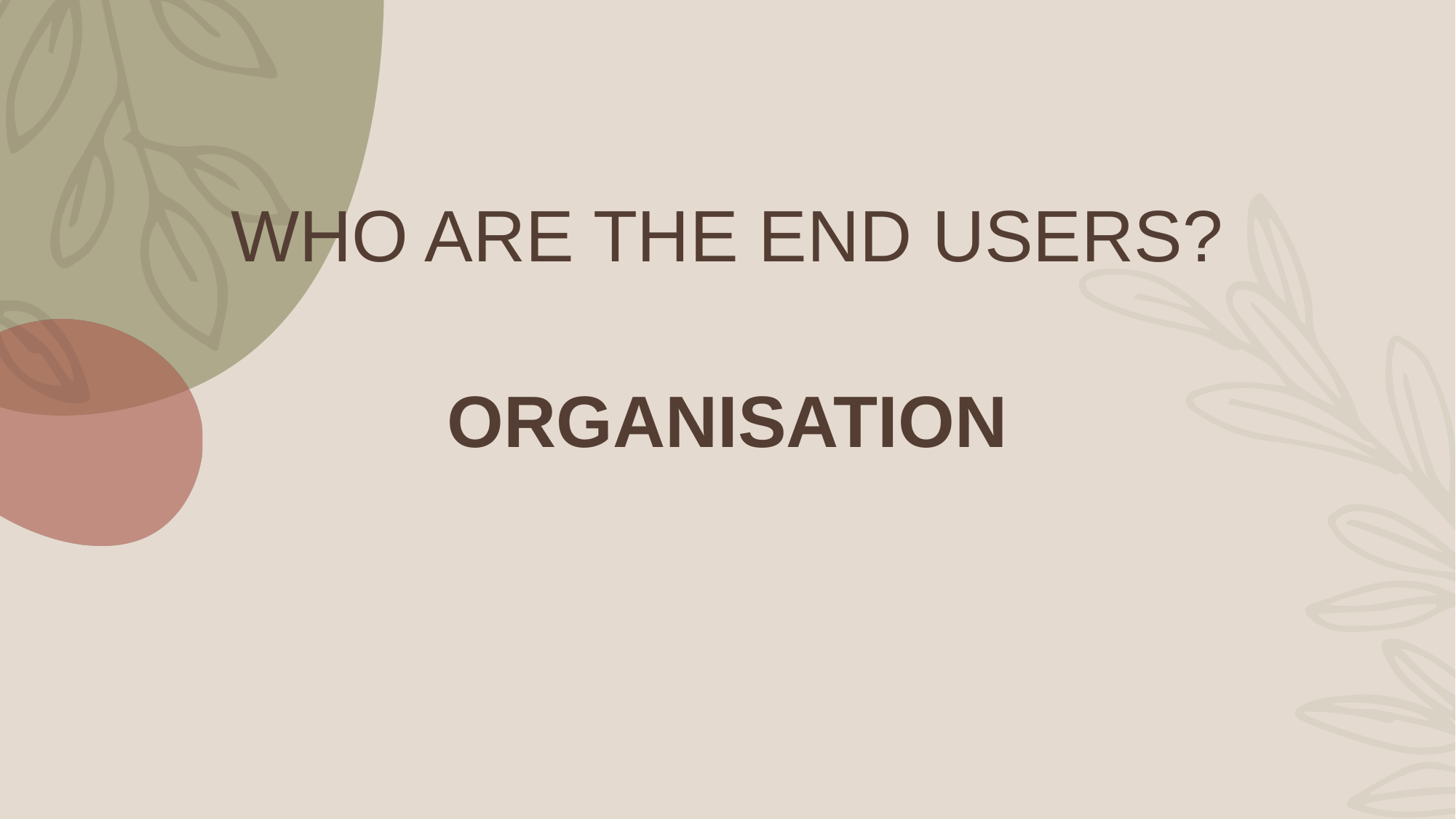

# WHO ARE THE END USERS?
ORGANISATION